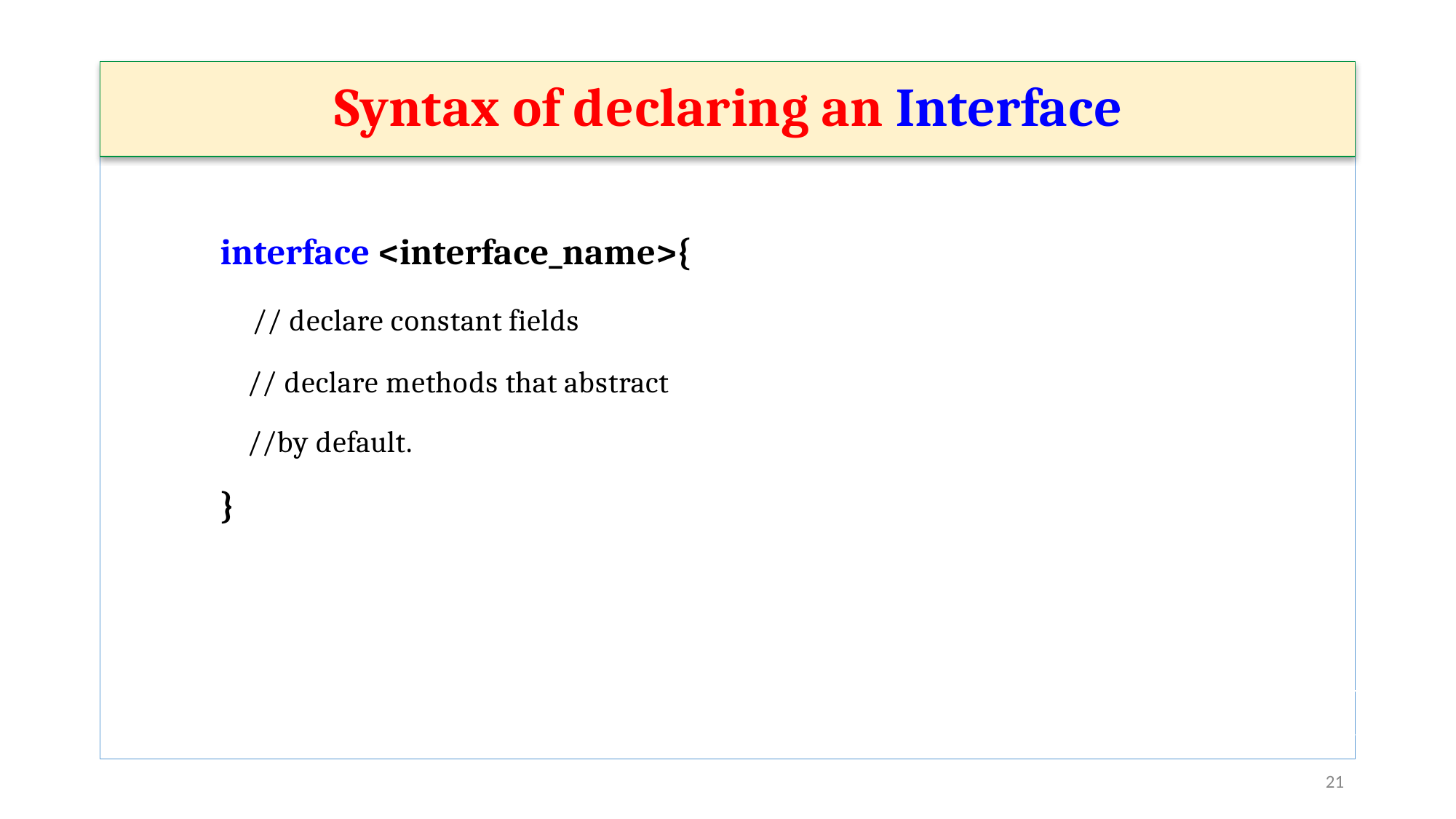

Syntax of declaring an Interface

interface <interface_name>{
    // declare constant fields
    // declare methods that abstract
    //by default.
}

21